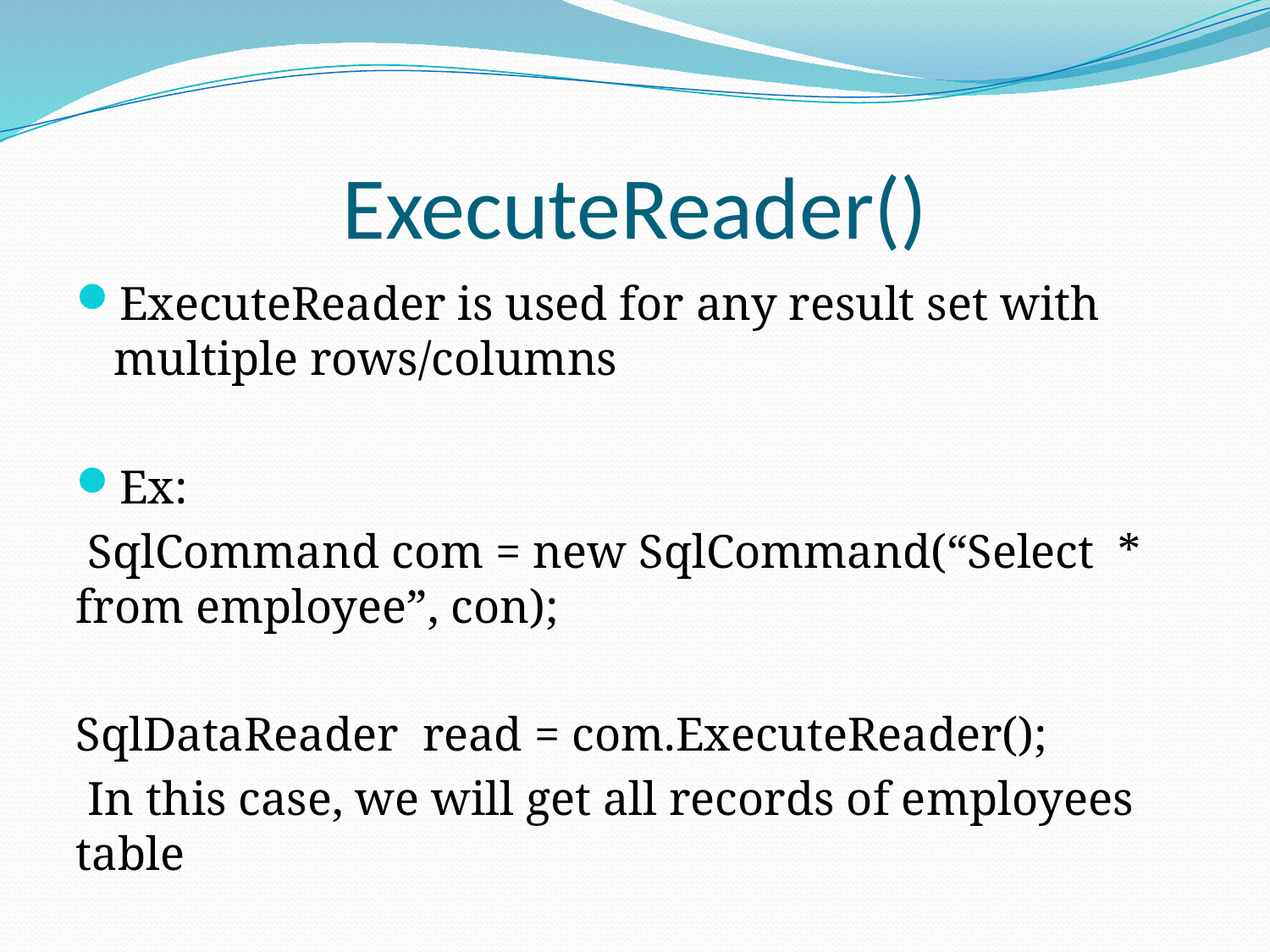

# ExecuteReader()
ExecuteReader is used for any result set with multiple rows/columns

Ex:
 SqlCommand com = new SqlCommand(“Select  * from employee”, con);

SqlDataReader  read = com.ExecuteReader();
 In this case, we will get all records of employees table